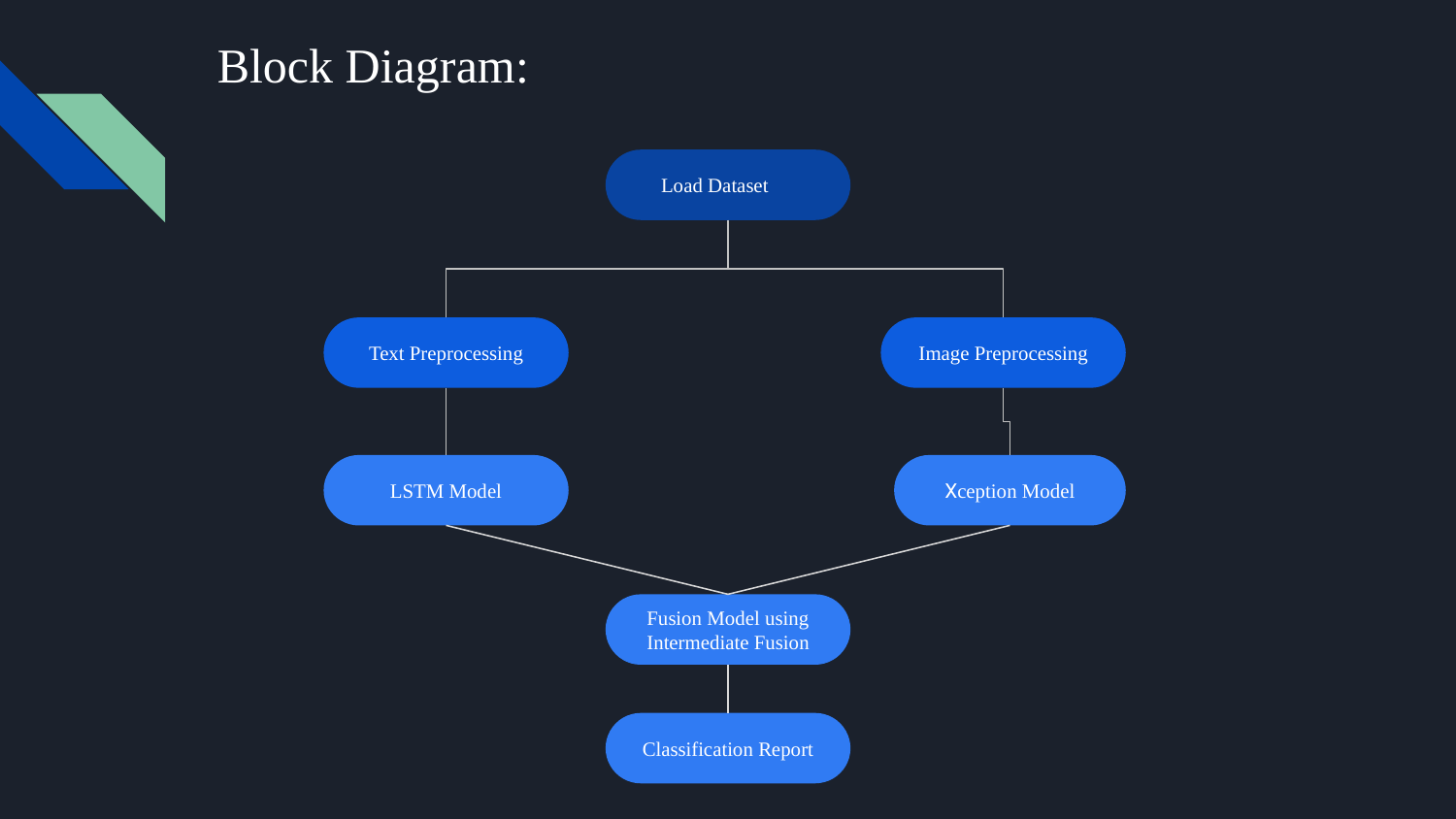

# Block Diagram:
      Load Dataset

Text Preprocessing
Image Preprocessing
Xception Model
LSTM Model
Fusion Model using Intermediate Fusion
Classification Report